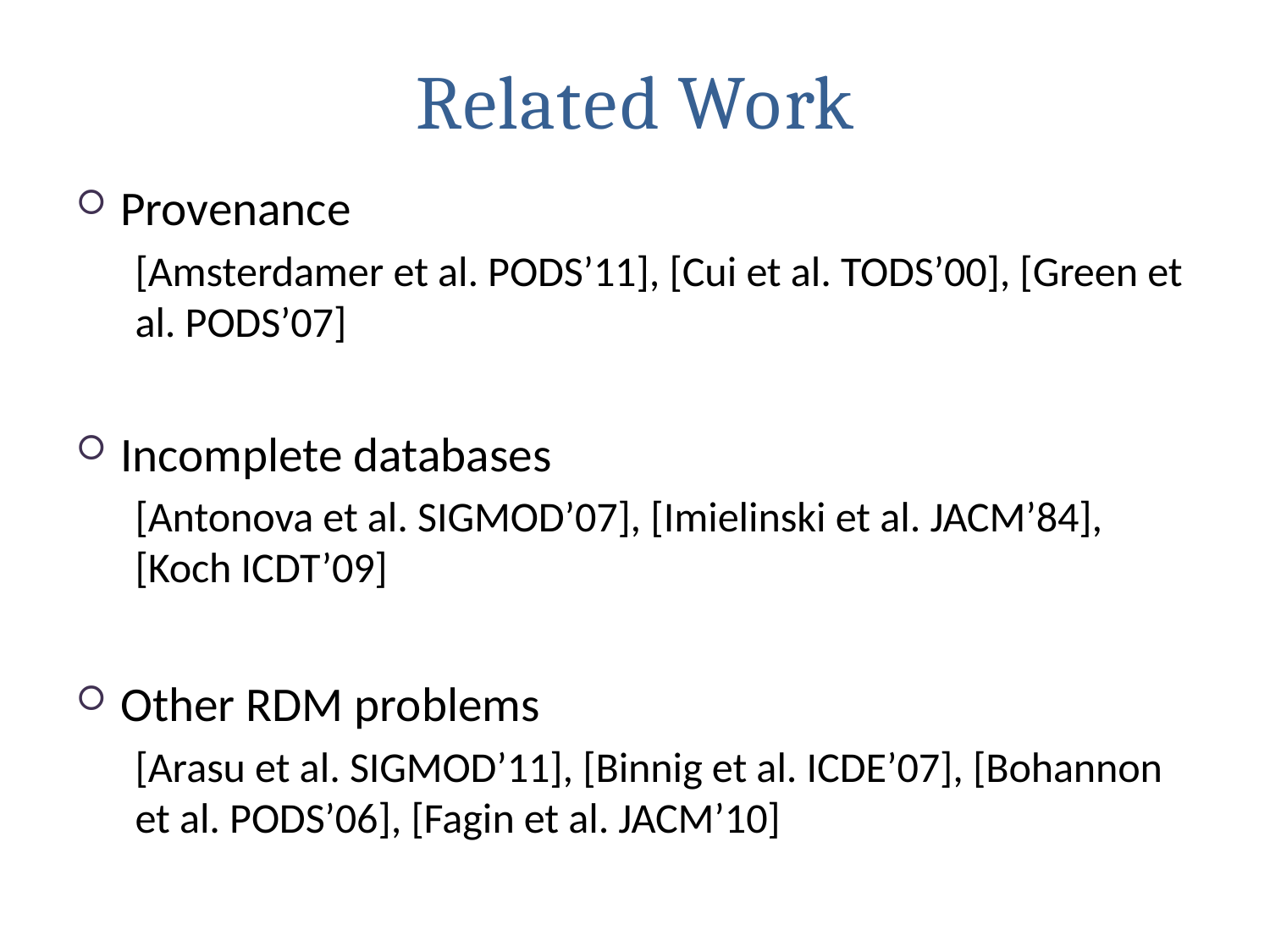

# Related Work
Provenance
[Amsterdamer et al. PODS’11], [Cui et al. TODS’00], [Green et al. PODS’07]

Incomplete databases
[Antonova et al. SIGMOD’07], [Imielinski et al. JACM’84], [Koch ICDT’09]

Other RDM problems
[Arasu et al. SIGMOD’11], [Binnig et al. ICDE’07], [Bohannon et al. PODS’06], [Fagin et al. JACM’10]